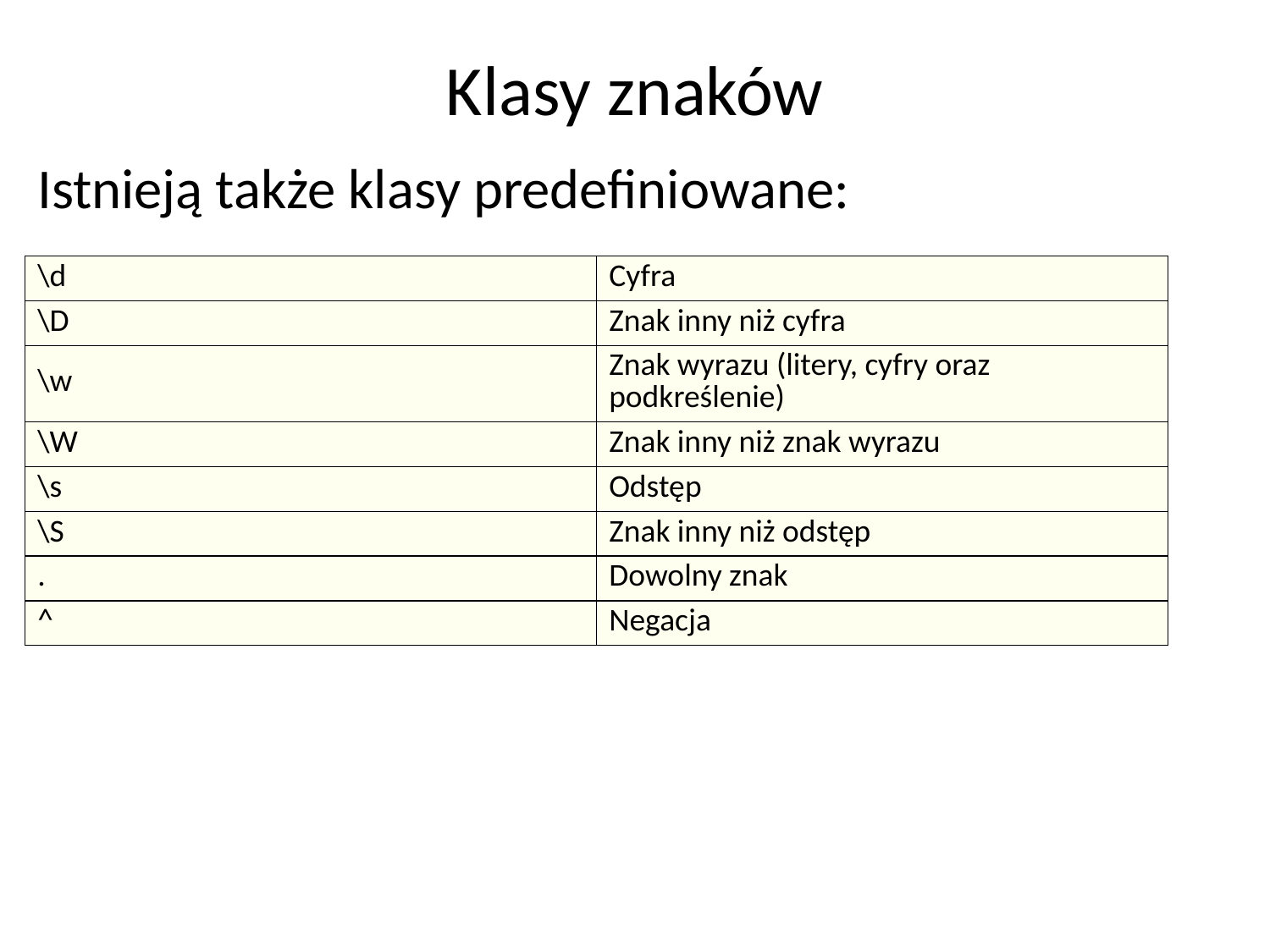

# Klasy znaków
Istnieją także klasy predefiniowane:

| \d | Cyfra |
| --- | --- |
| \D | Znak inny niż cyfra |
| \w | Znak wyrazu (litery, cyfry oraz podkreślenie) |
| \W | Znak inny niż znak wyrazu |
| \s | Odstęp |
| \S | Znak inny niż odstęp |
| . | Dowolny znak |
| ^ | Negacja |